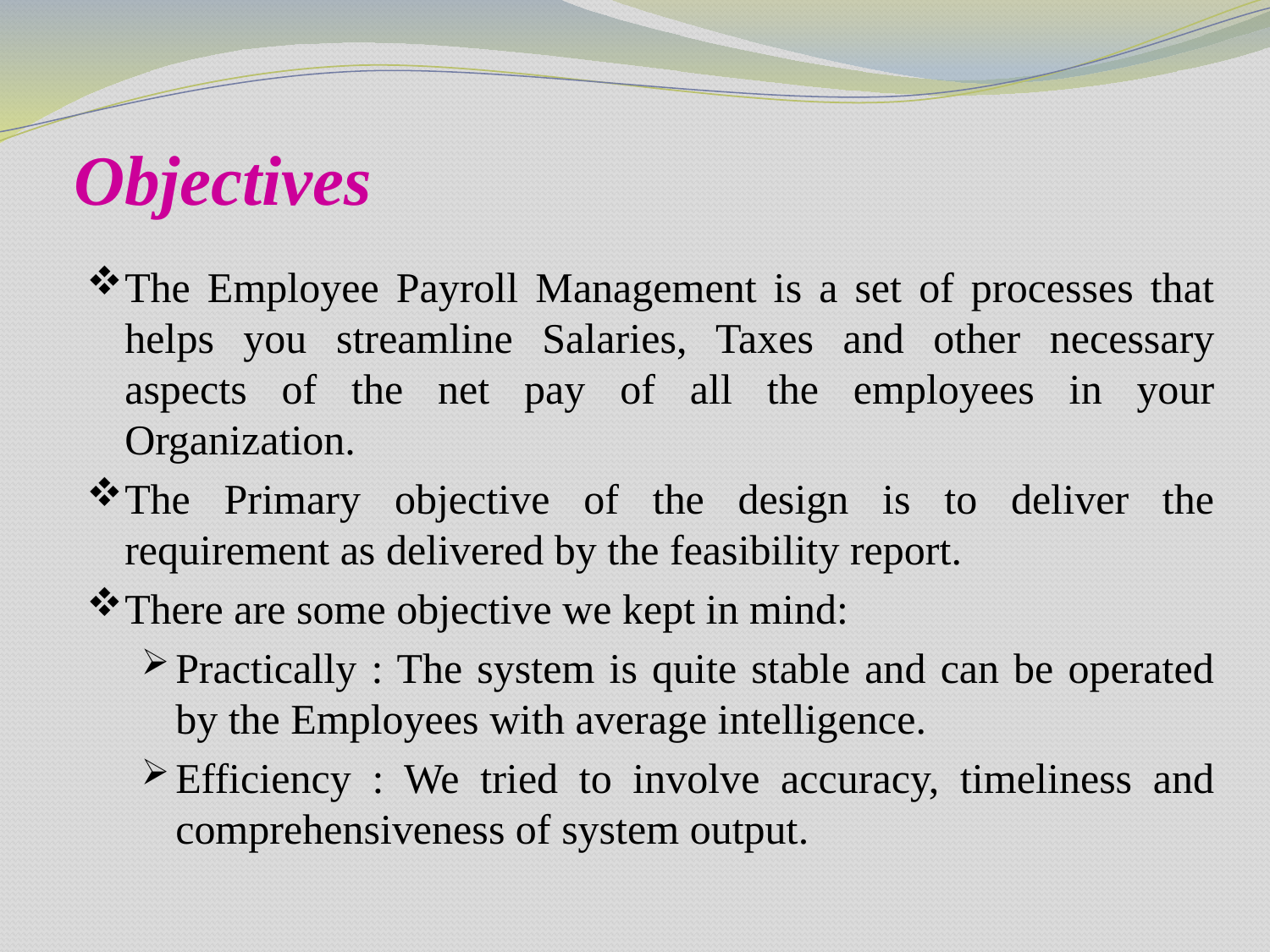

# Objectives
The Employee Payroll Management is a set of processes that helps you streamline Salaries, Taxes and other necessary aspects of the net pay of all the employees in your Organization.
The Primary objective of the design is to deliver the requirement as delivered by the feasibility report.
There are some objective we kept in mind:
Practically : The system is quite stable and can be operated by the Employees with average intelligence.
Efficiency : We tried to involve accuracy, timeliness and comprehensiveness of system output.